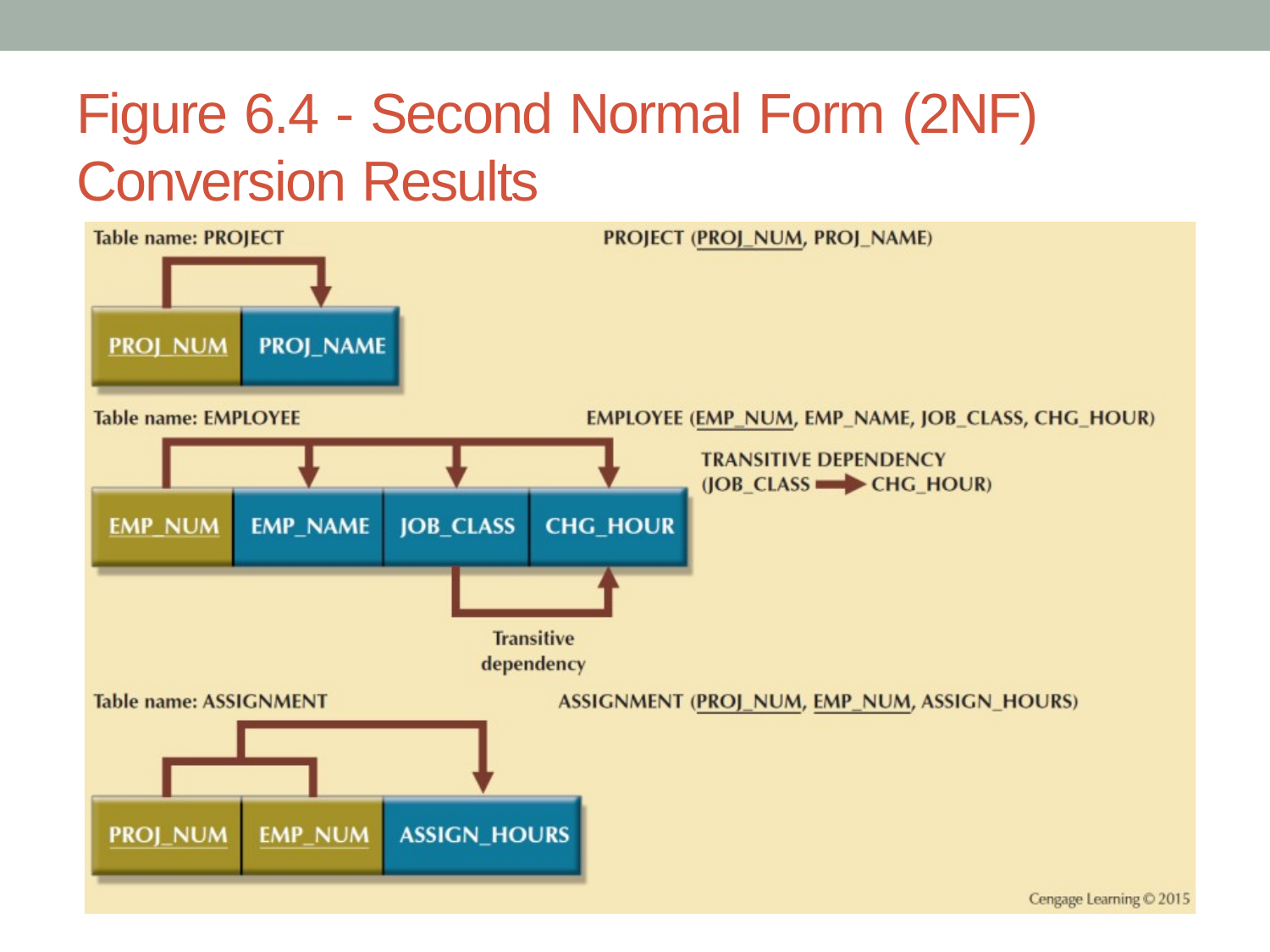

# Figure 6.4 - Second Normal Form (2NF)  Conversion Results